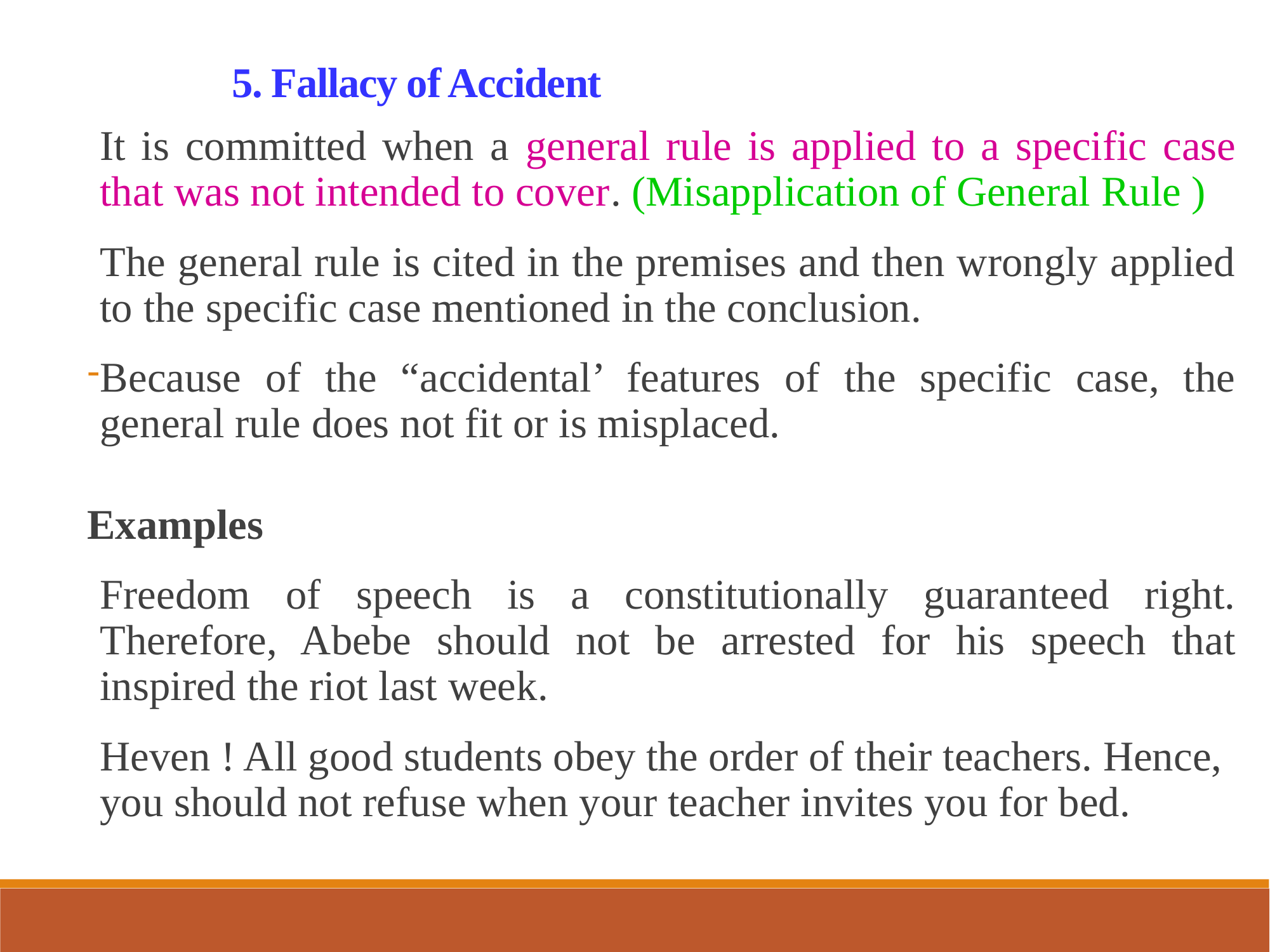

5. Fallacy of Accident
It is committed when a general rule is applied to a specific case that was not intended to cover. (Misapplication of General Rule )
The general rule is cited in the premises and then wrongly applied to the specific case mentioned in the conclusion.
Because of the “accidental’ features of the specific case, the general rule does not fit or is misplaced.
Examples
Freedom of speech is a constitutionally guaranteed right. Therefore, Abebe should not be arrested for his speech that inspired the riot last week.
Heven ! All good students obey the order of their teachers. Hence, you should not refuse when your teacher invites you for bed.